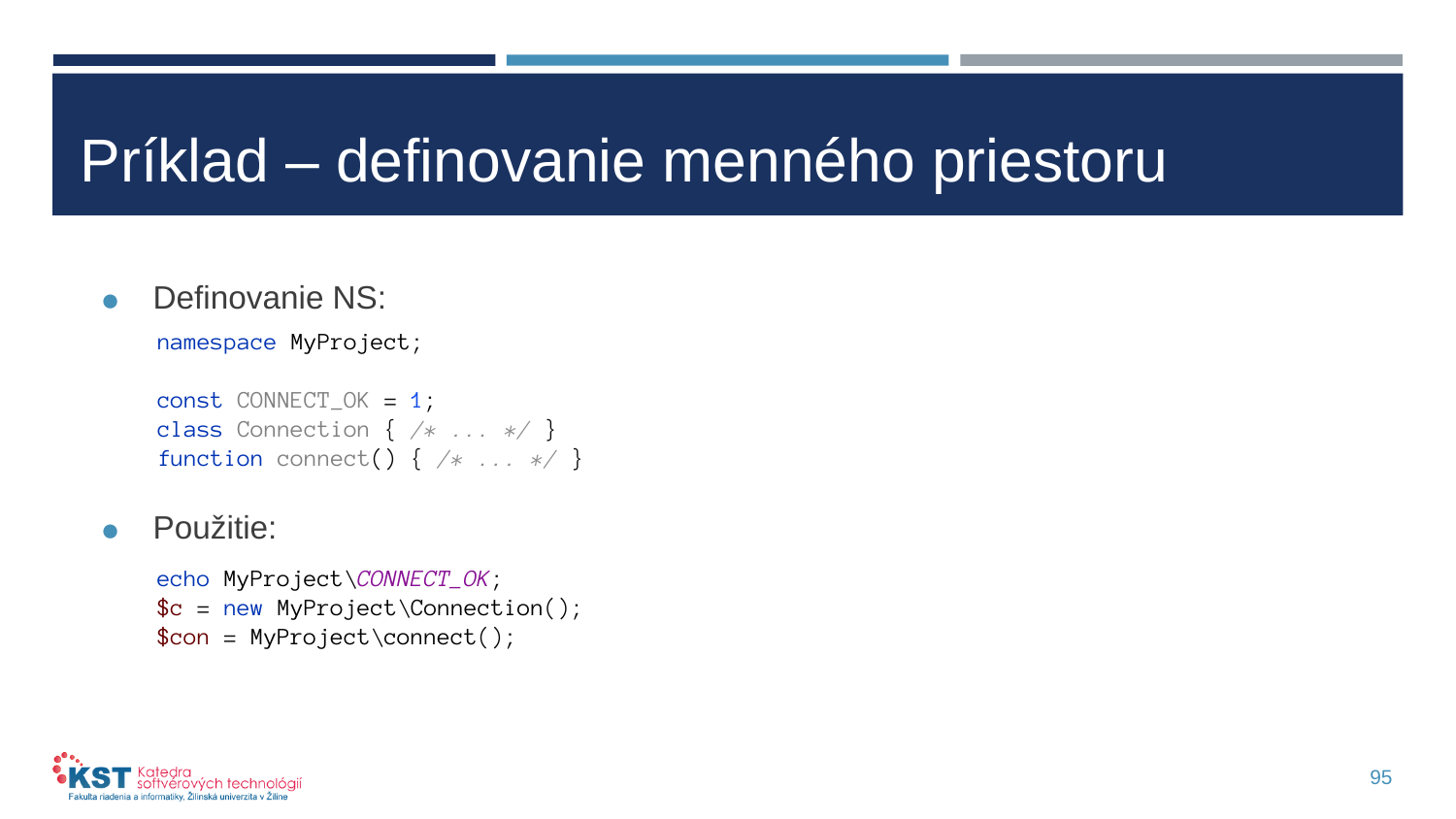

# Príklad – definovanie menného priestoru
Definovanie NS:

Použitie:
namespace MyProject;
const CONNECT_OK = 1;
class Connection { /* ... */ }
function connect() { /* ... */ }
echo MyProject\CONNECT_OK;
$c = new MyProject\Connection();
$con = MyProject\connect();
95